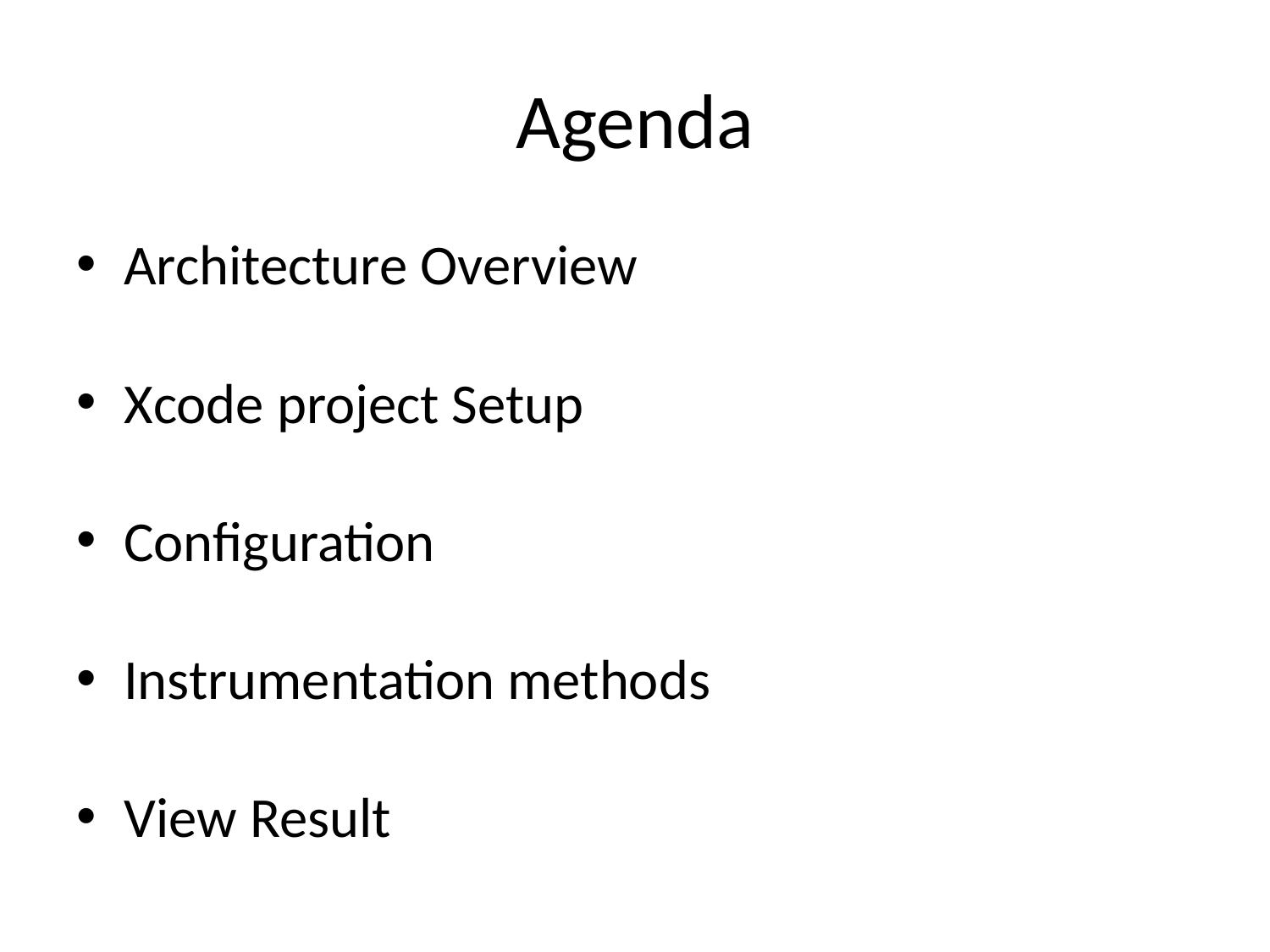

# Agenda
Architecture Overview

Xcode project Setup

Configuration

Instrumentation methods

View Result